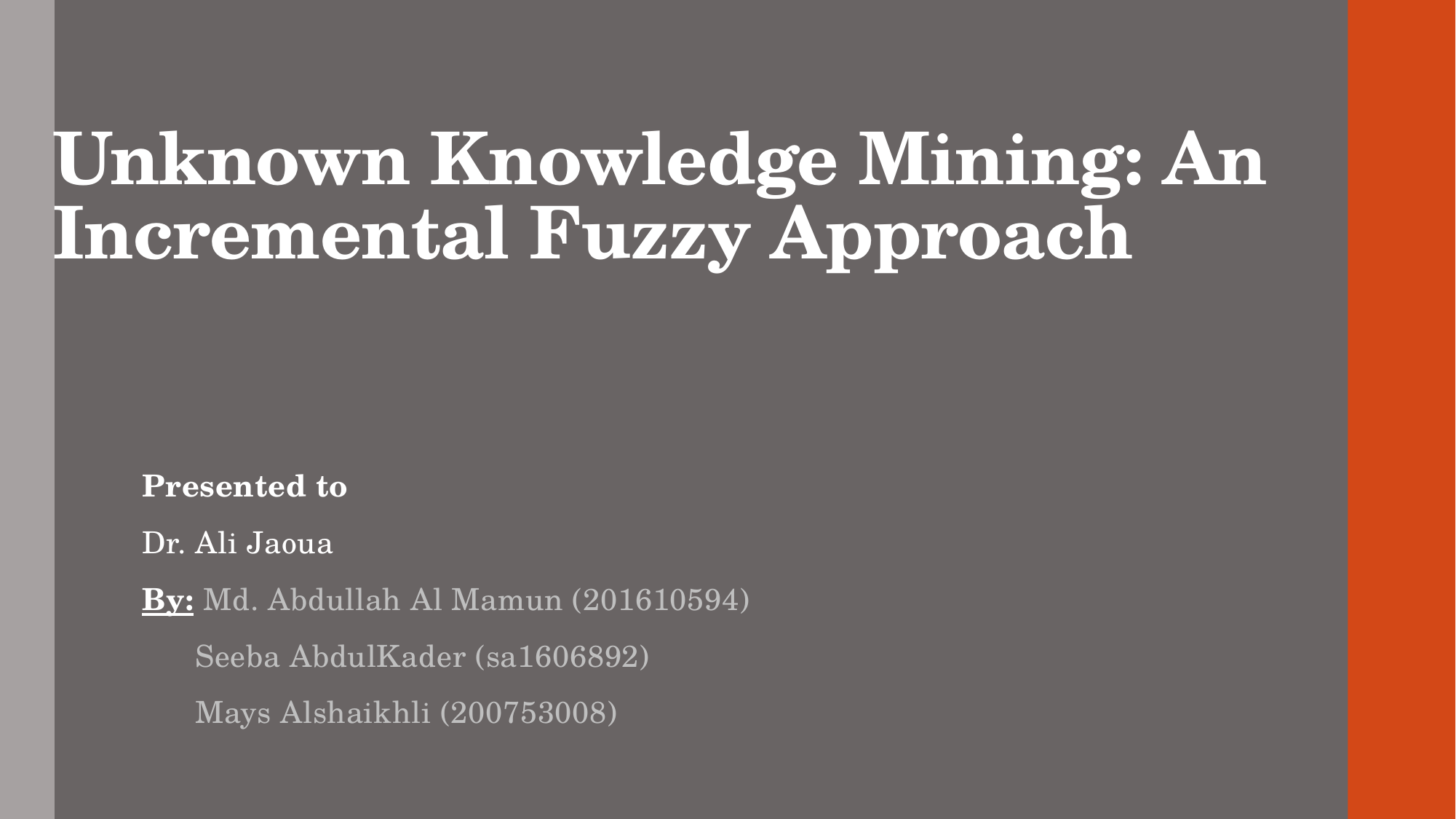

# Unknown Knowledge Mining: An Incremental Fuzzy Approach
Presented to
Dr. Ali Jaoua
By: Md. Abdullah Al Mamun (201610594)
      Seeba AbdulKader (sa1606892)
      Mays Alshaikhli (200753008)